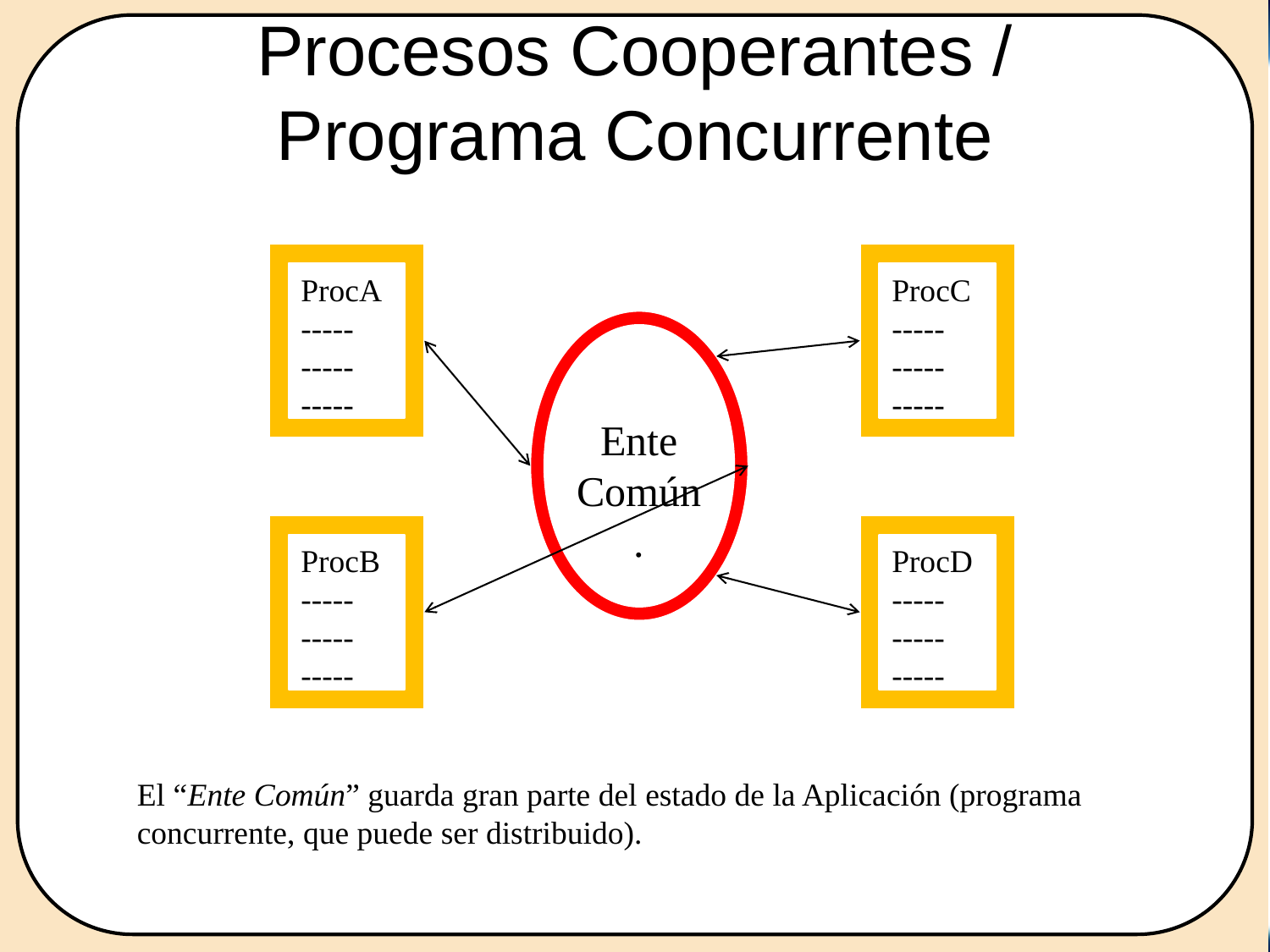

# Procesos Cooperantes / Programa Concurrente
ProcA
-----
-----
-----
ProcC
-----
-----
-----

Ente
Común.
ProcB
-----
-----
-----
ProcD
-----
-----
-----
El “Ente Común” guarda gran parte del estado de la Aplicación (programa concurrente, que puede ser distribuido).